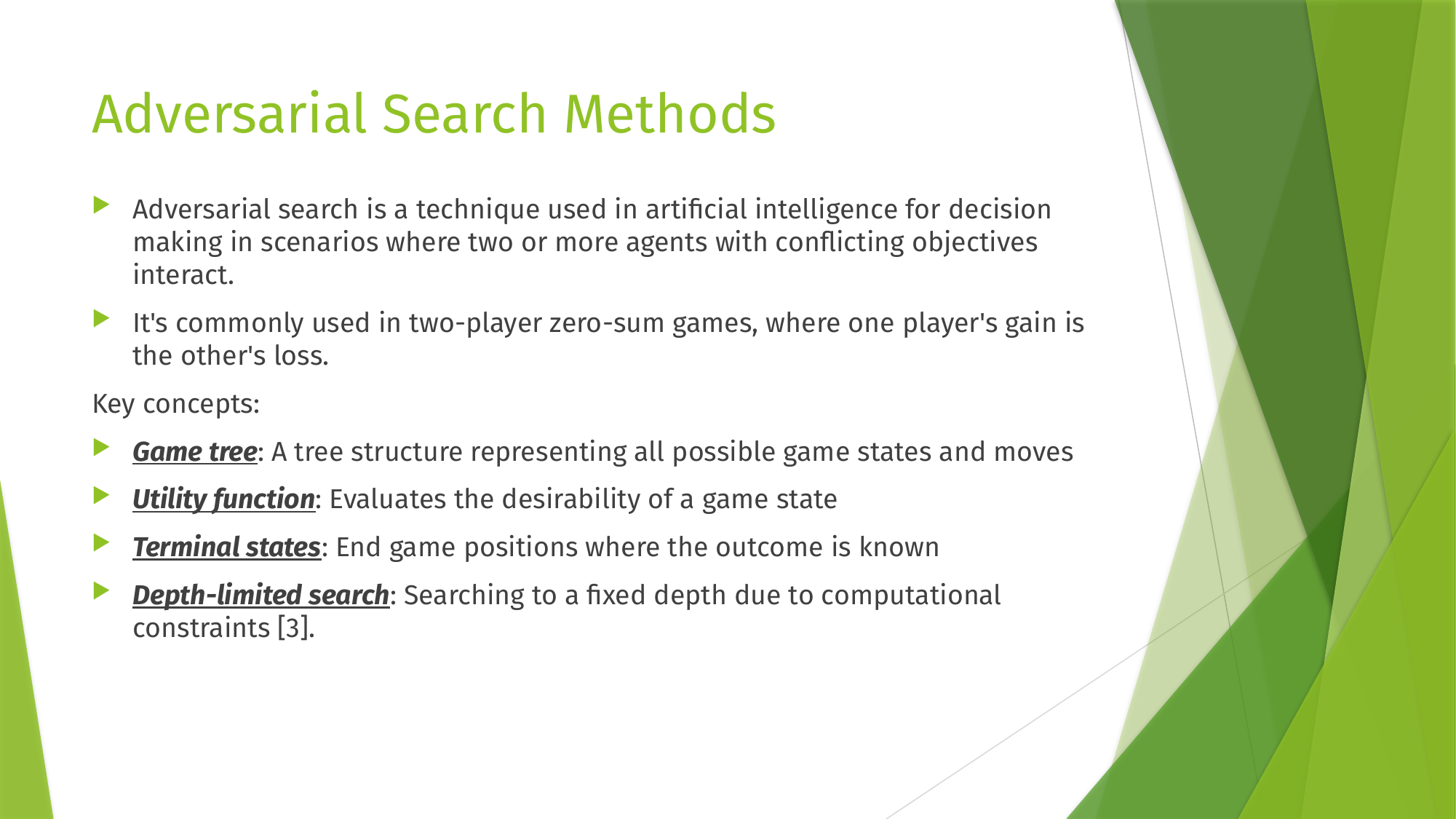

# Adversarial Search Methods
Adversarial search is a technique used in artificial intelligence for decision making in scenarios where two or more agents with conflicting objectives interact.
It's commonly used in two-player zero-sum games, where one player's gain is the other's loss.
Key concepts:
Game tree: A tree structure representing all possible game states and moves
Utility function: Evaluates the desirability of a game state
Terminal states: End game positions where the outcome is known
Depth-limited search: Searching to a fixed depth due to computational constraints [3].